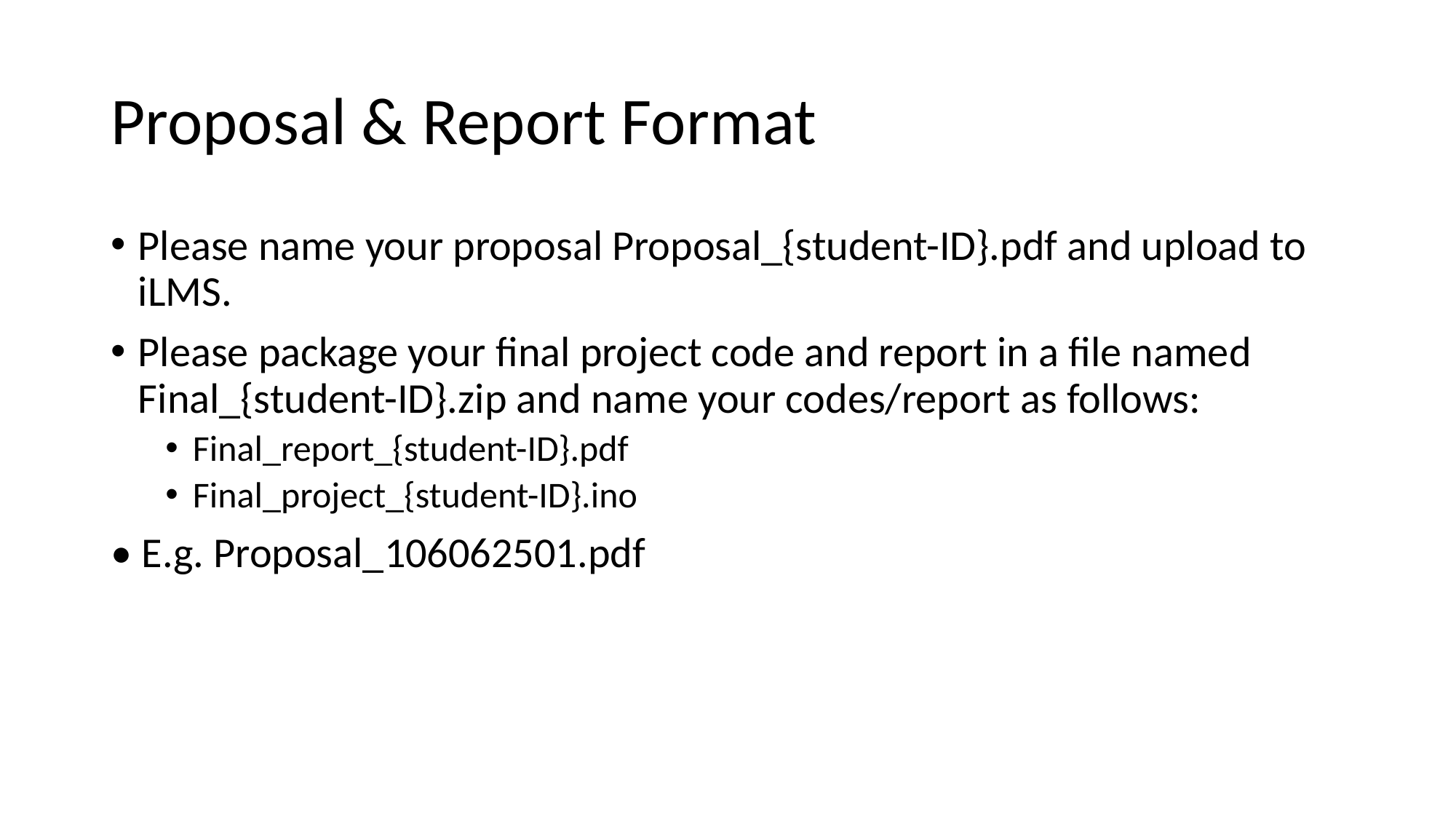

# Proposal & Report Format
Please name your proposal Proposal_{student-ID}.pdf and upload to iLMS.
Please package your final project code and report in a file named Final_{student-ID}.zip and name your codes/report as follows:
Final_report_{student-ID}.pdf
Final_project_{student-ID}.ino
• E.g. Proposal_106062501.pdf